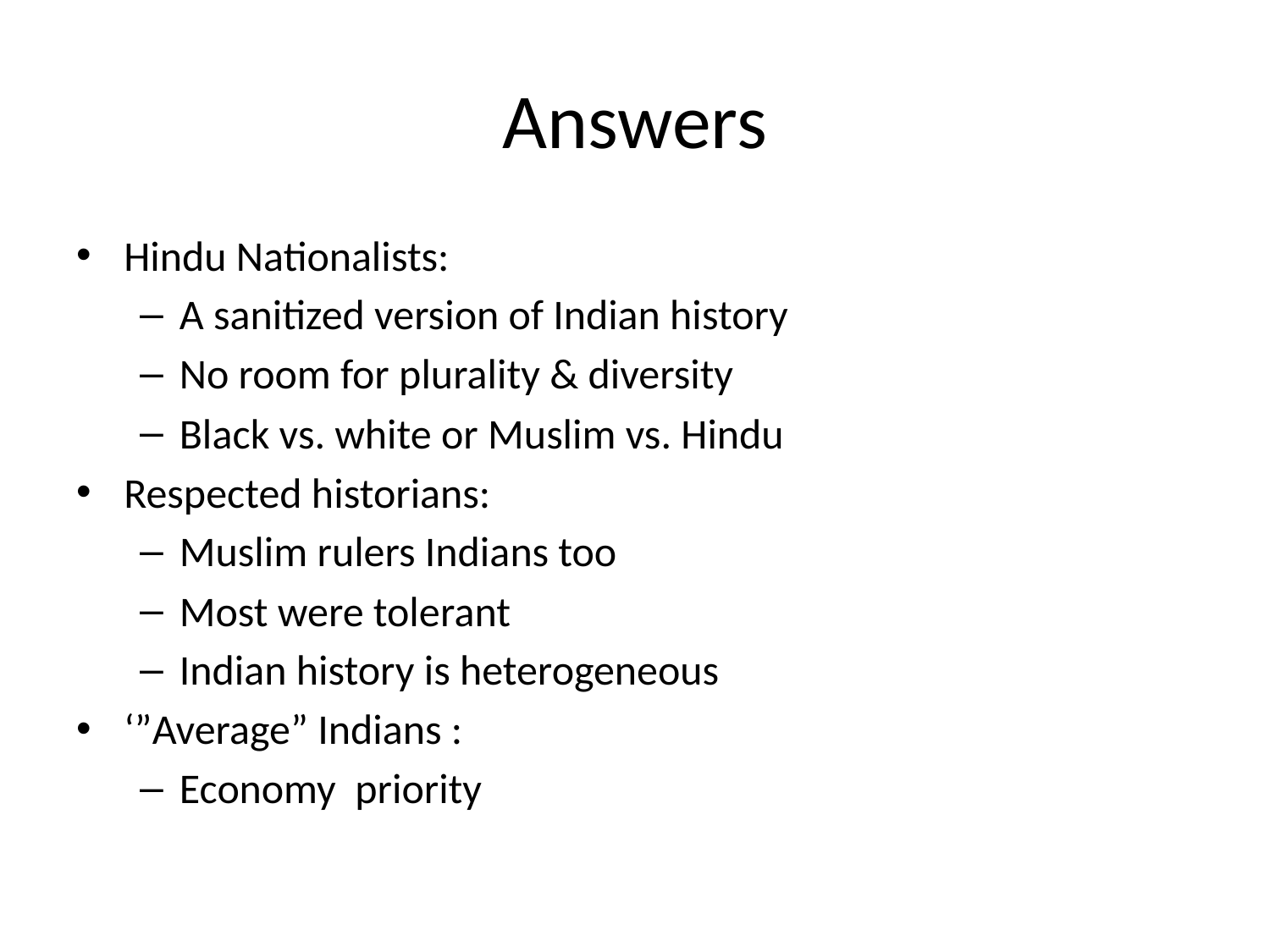

# Answers
Hindu Nationalists:
A sanitized version of Indian history
No room for plurality & diversity
Black vs. white or Muslim vs. Hindu
Respected historians:
Muslim rulers Indians too
Most were tolerant
Indian history is heterogeneous
‘”Average” Indians :
Economy  priority